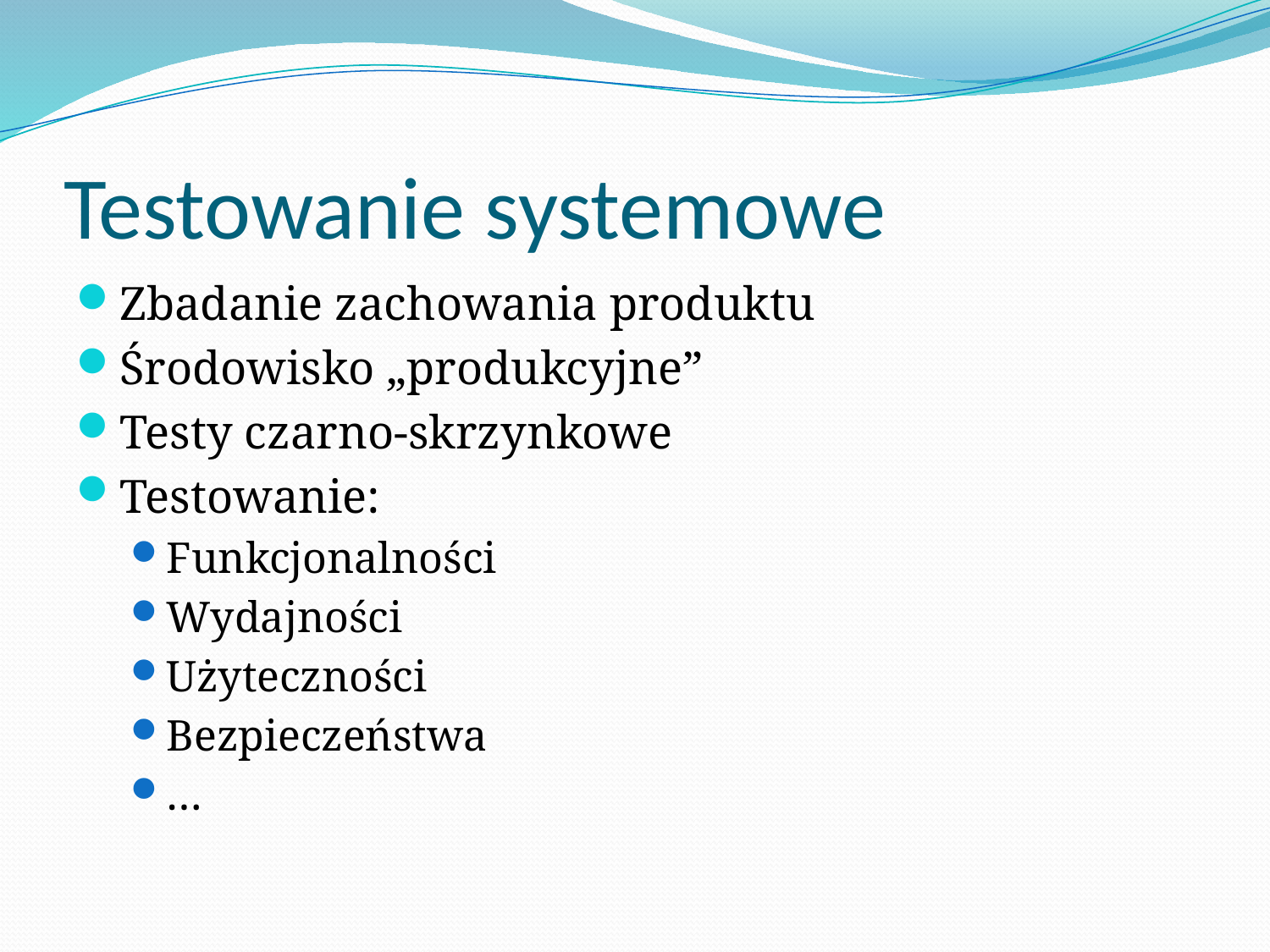

# Testowanie systemowe
Zbadanie zachowania produktu
Środowisko „produkcyjne”
Testy czarno-skrzynkowe
Testowanie:
Funkcjonalności
Wydajności
Użyteczności
Bezpieczeństwa
…